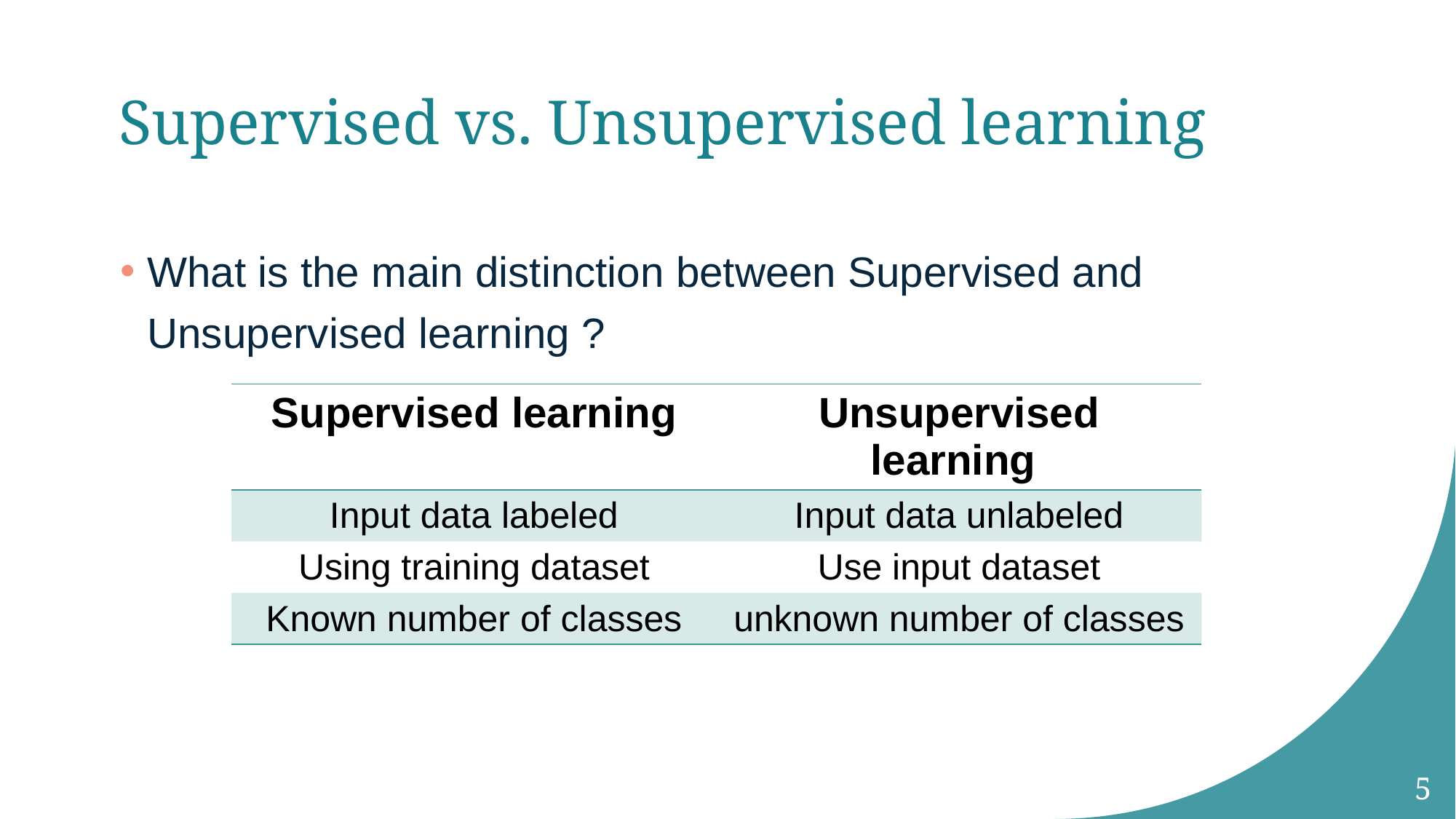

# Supervised vs. Unsupervised learning
What is the main distinction between Supervised and Unsupervised learning ?
| Supervised learning | Unsupervised learning |
| --- | --- |
| Input data labeled | Input data unlabeled |
| Using training dataset | Use input dataset |
| Known number of classes | unknown number of classes |
5